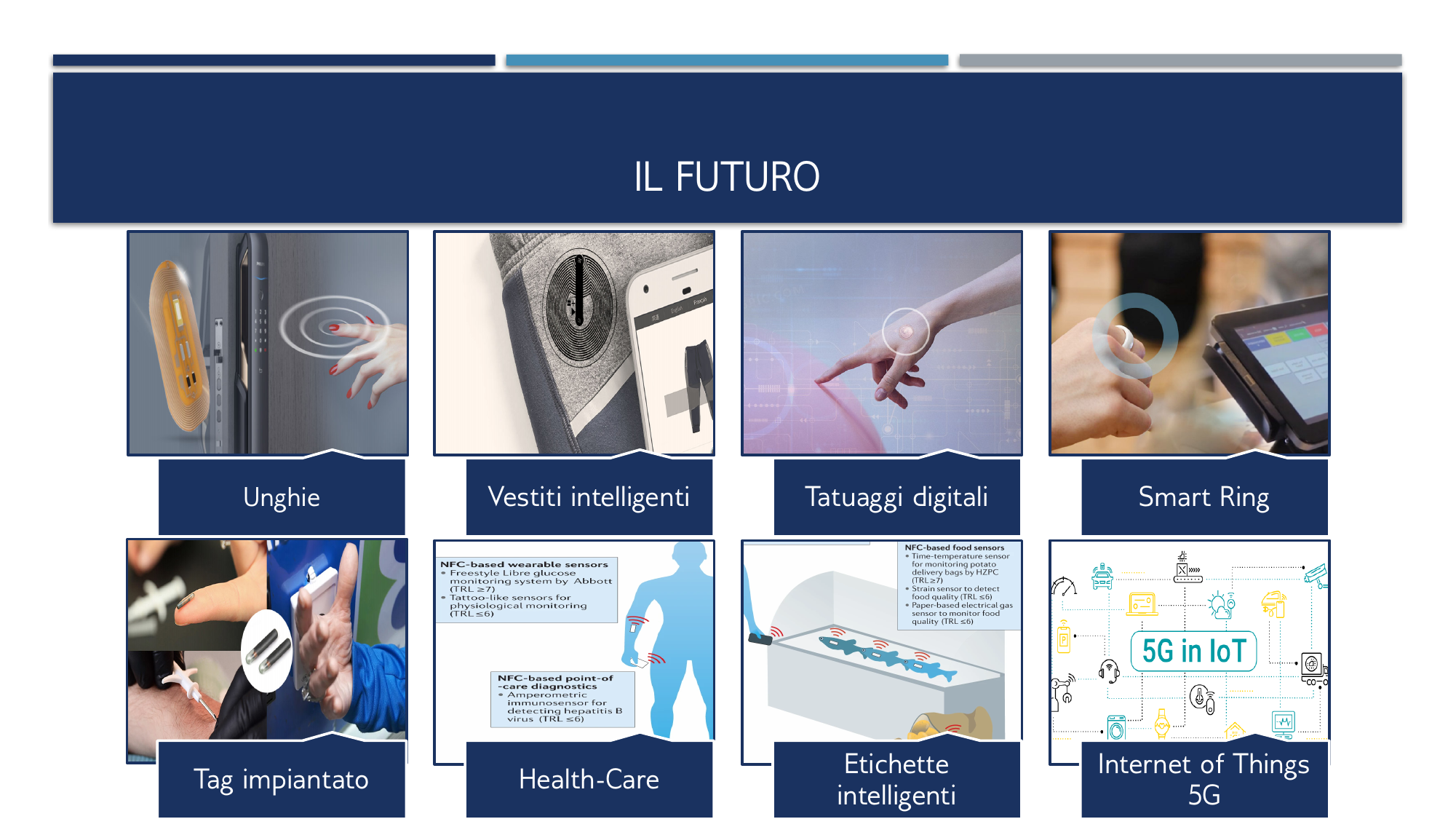

# IL FUTURO
Unghie
Vestiti intelligenti
Tatuaggi digitali
Smart Ring
Tag impiantato
Health-Care
Etichette intelligenti
Internet of Things 5G